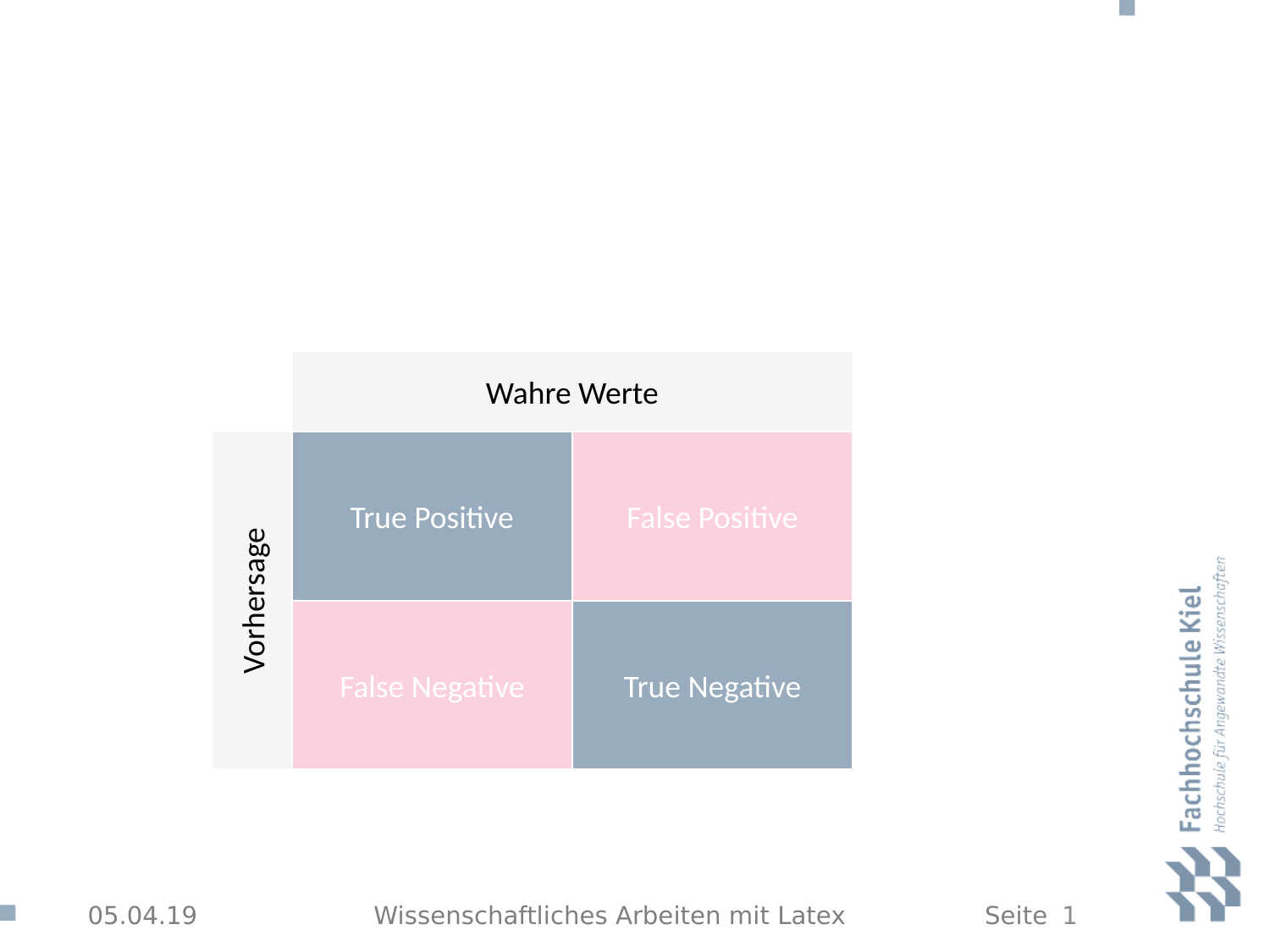

Wahre Werte
False Positive
True Positive
Vorhersage
True Negative
False Negative
05.04.19
Wissenschaftliches Arbeiten mit Latex
1